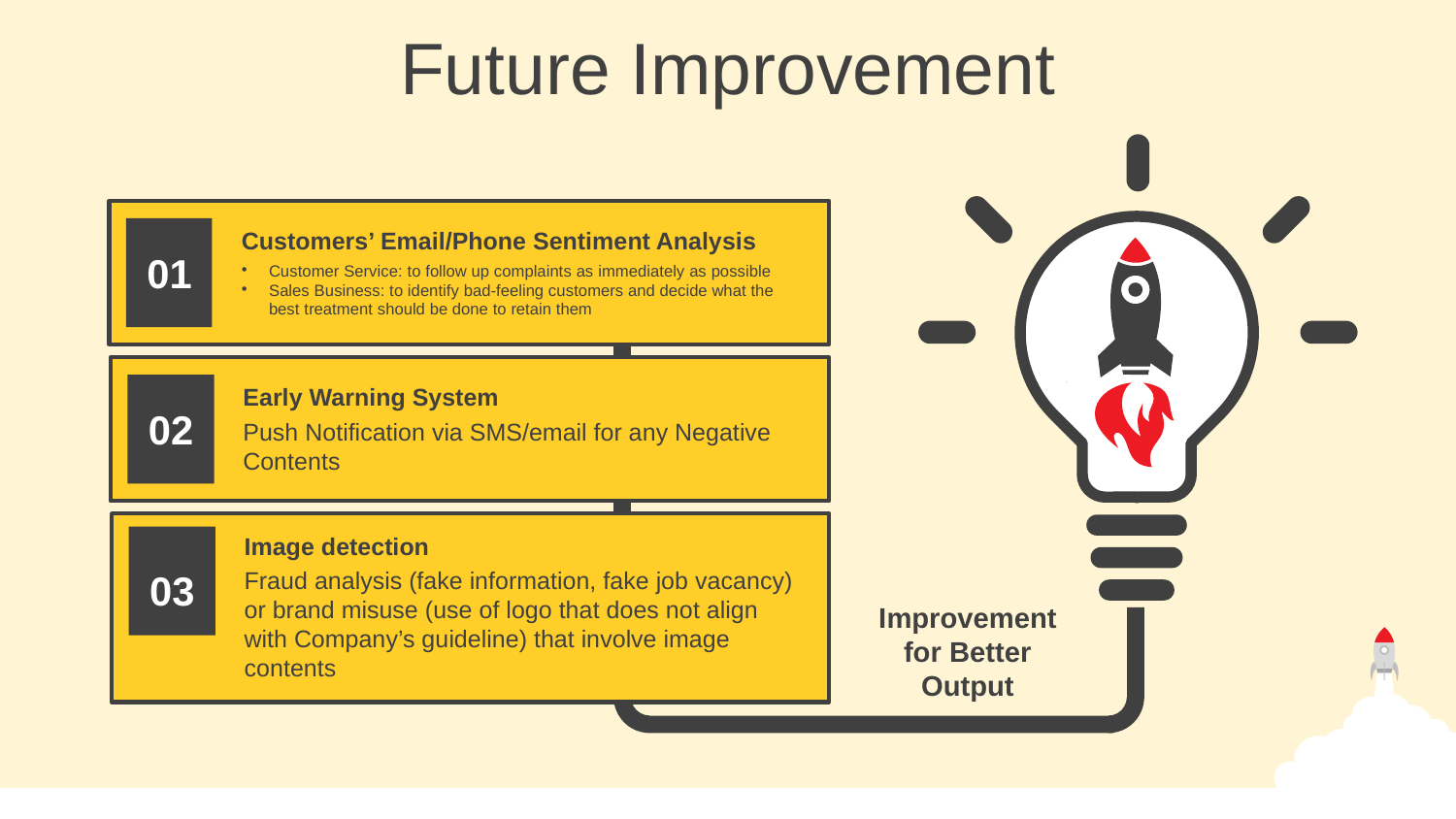

Future Improvement

Improvement for Better Output

Customers’ Email/Phone Sentiment Analysis
Customer Service: to follow up complaints as immediately as possible
Sales Business: to identify bad-feeling customers and decide what the best treatment should be done to retain them
01

Early Warning System
Push Notification via SMS/email for any Negative Contents
02

Image detection
Fraud analysis (fake information, fake job vacancy) or brand misuse (use of logo that does not align with Company’s guideline) that involve image contents

03